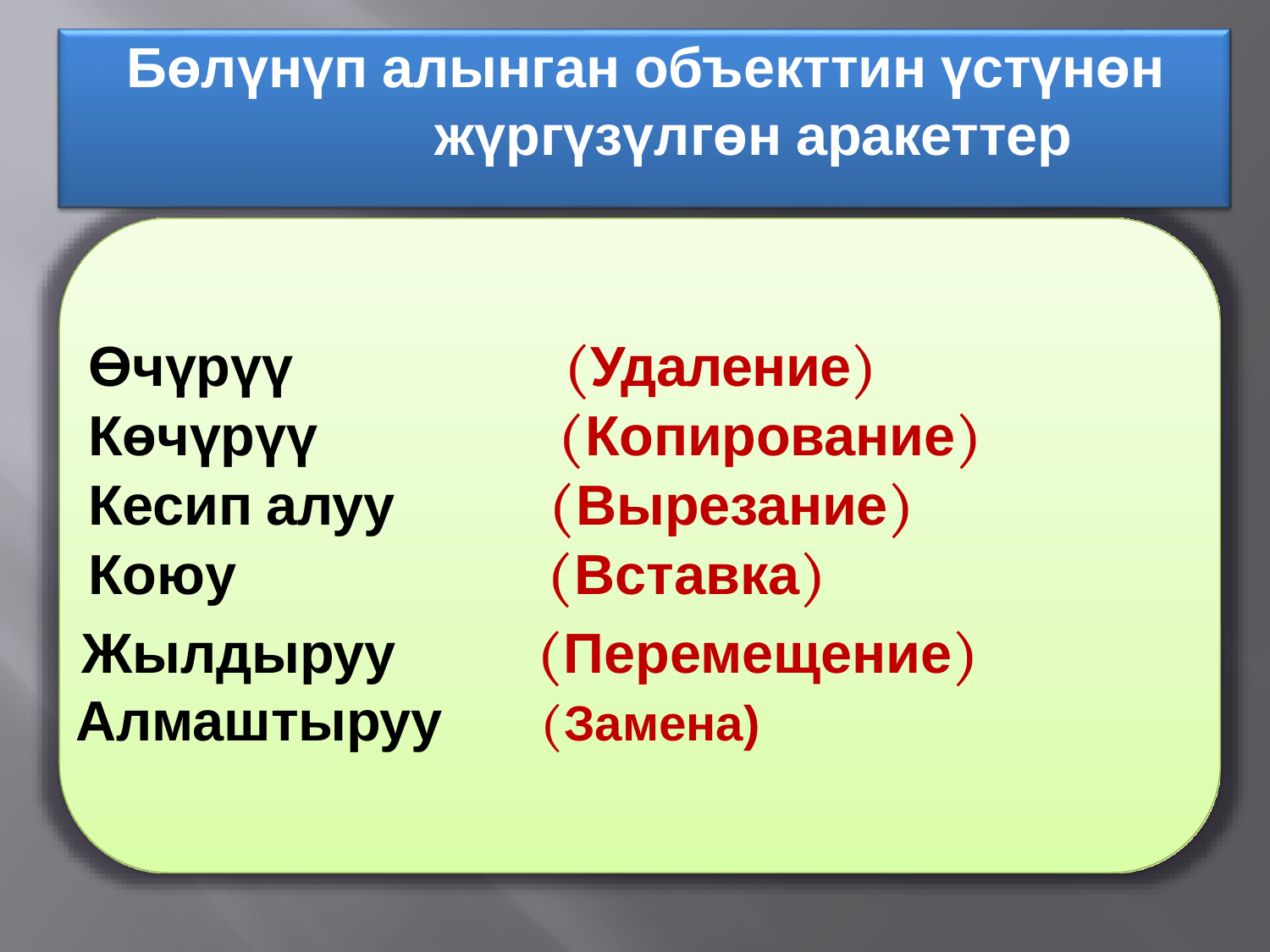

# Бөлүнүп алынган объекттин үстүнөн  жүргүзүлгөн аракеттер

 Өчүрүү                   (Удаление)
 Көчүрүү                 (Копирование)
 Кесип алуу           (Вырезание)
 Коюу                      (Вставка)
Жылдыруу          (Перемещение) Алмаштыруу       (Замена)